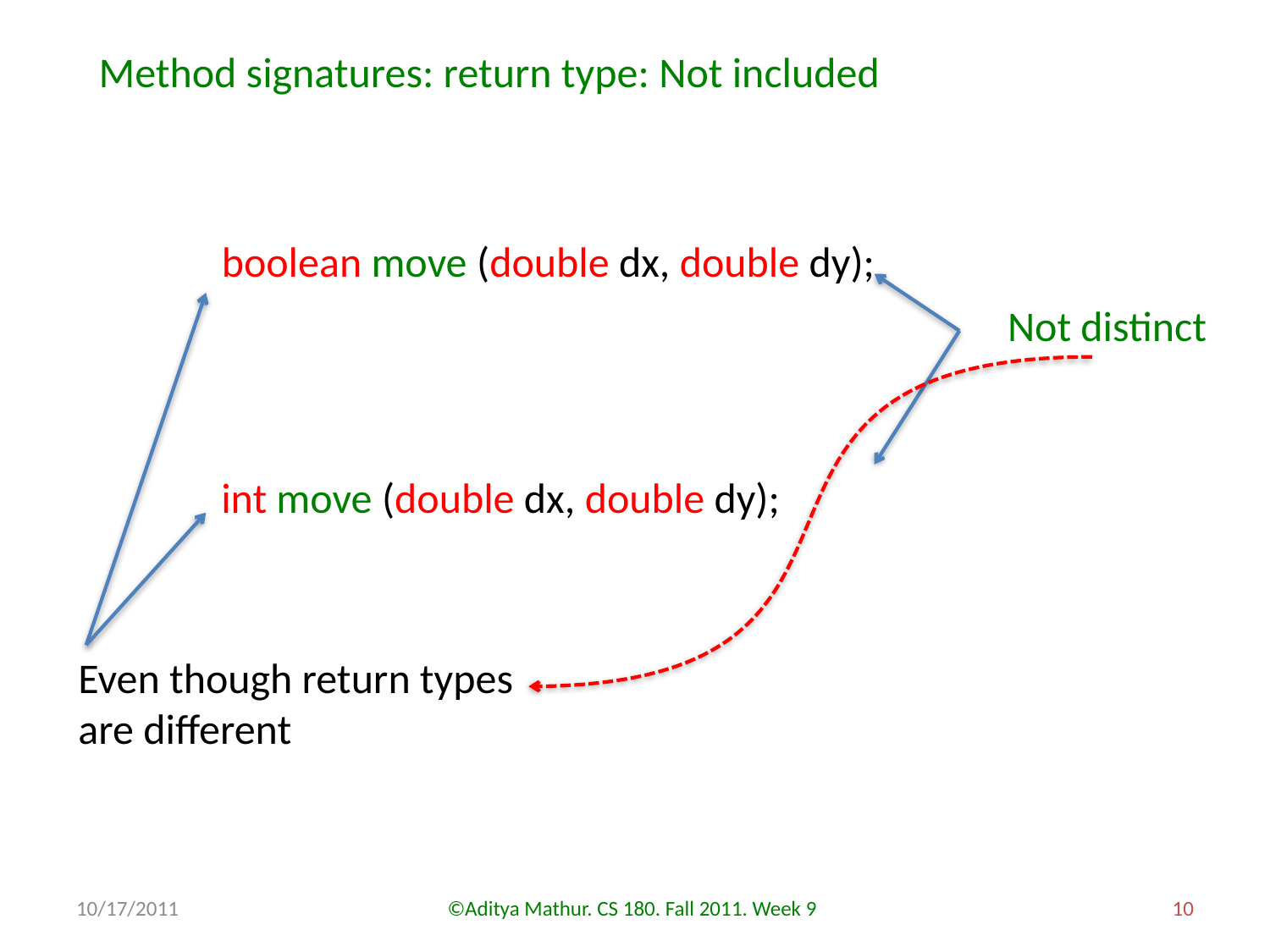

Method signatures: return type: Not included
boolean move (double dx, double dy);
Not distinct
int move (double dx, double dy);
Even though return types
are different
10/17/2011
©Aditya Mathur. CS 180. Fall 2011. Week 9
10